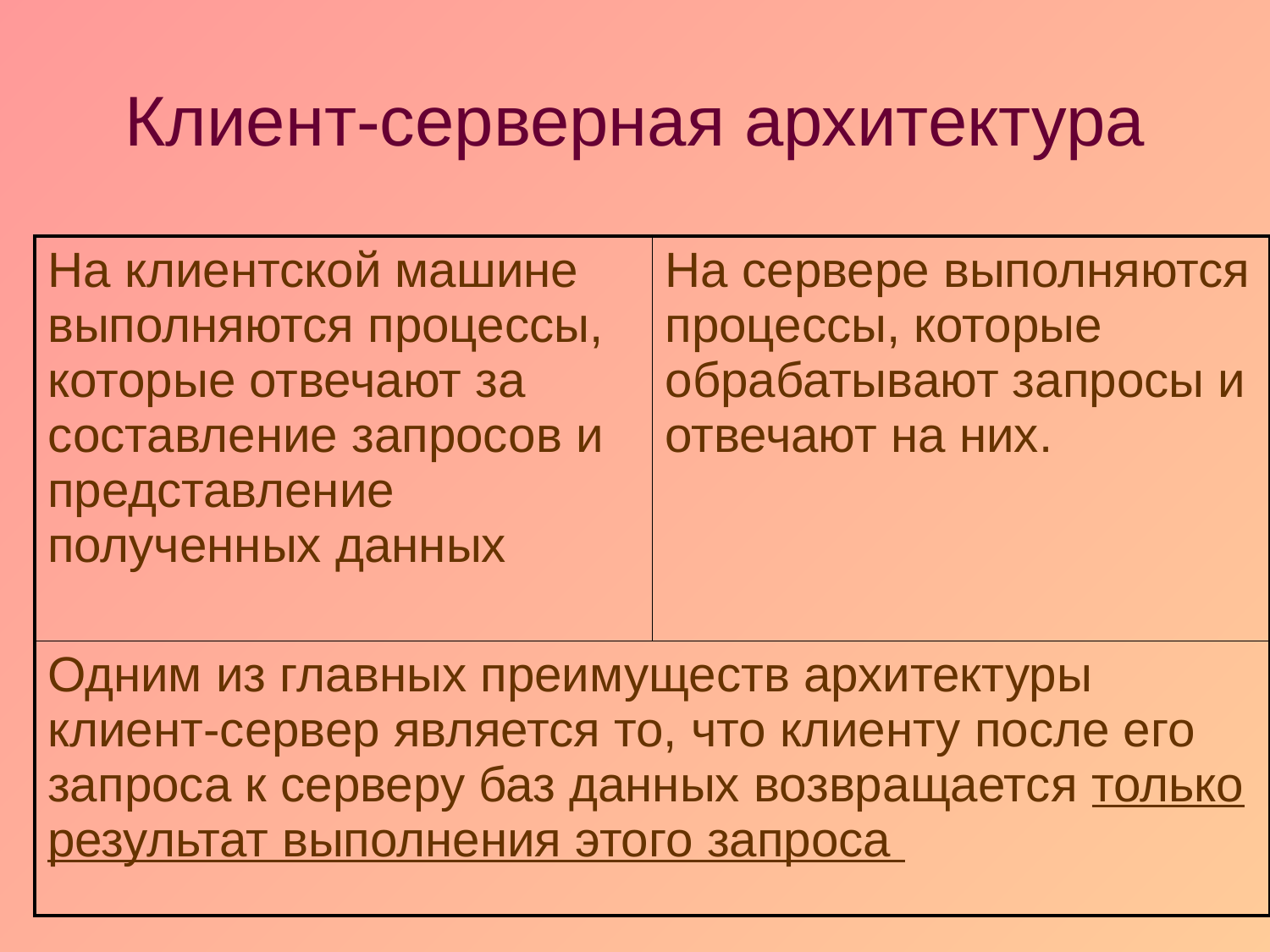

# Клиент-серверная архитектура
| На клиентской машине выполняются процессы, которые отвечают за составление запросов и представление полученных данных | На сервере выполняются процессы, которые обрабатывают запросы и отвечают на них. |
| --- | --- |
| Одним из главных преимуществ архитектуры клиент-сервер является то, что клиенту после его запроса к серверу баз данных возвращается только результат выполнения этого запроса |  |